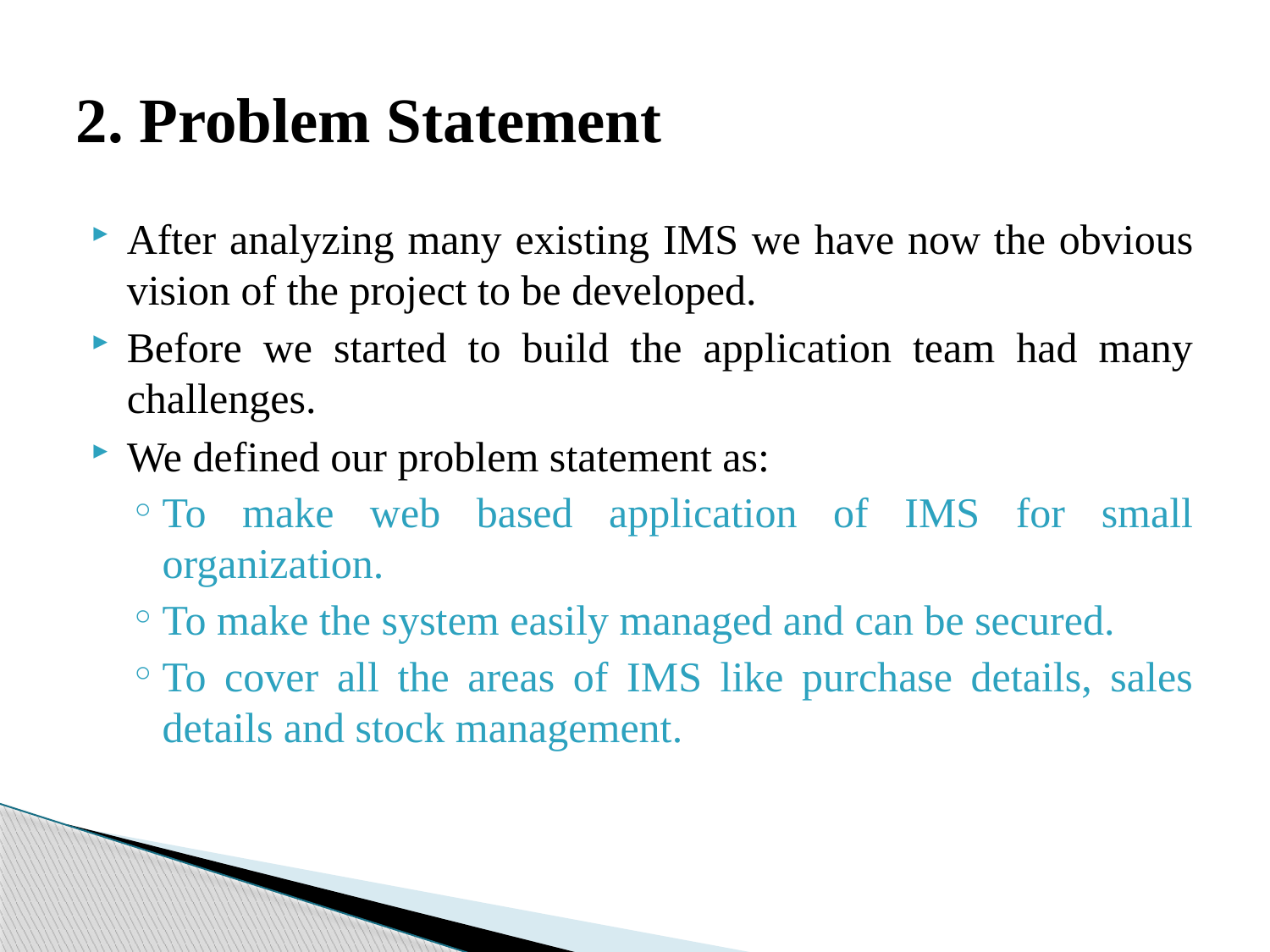

# 2. Problem Statement
After analyzing many existing IMS we have now the obvious vision of the project to be developed.
Before we started to build the application team had many challenges.
We defined our problem statement as:
To make web based application of IMS for small organization.
To make the system easily managed and can be secured.
To cover all the areas of IMS like purchase details, sales details and stock management.